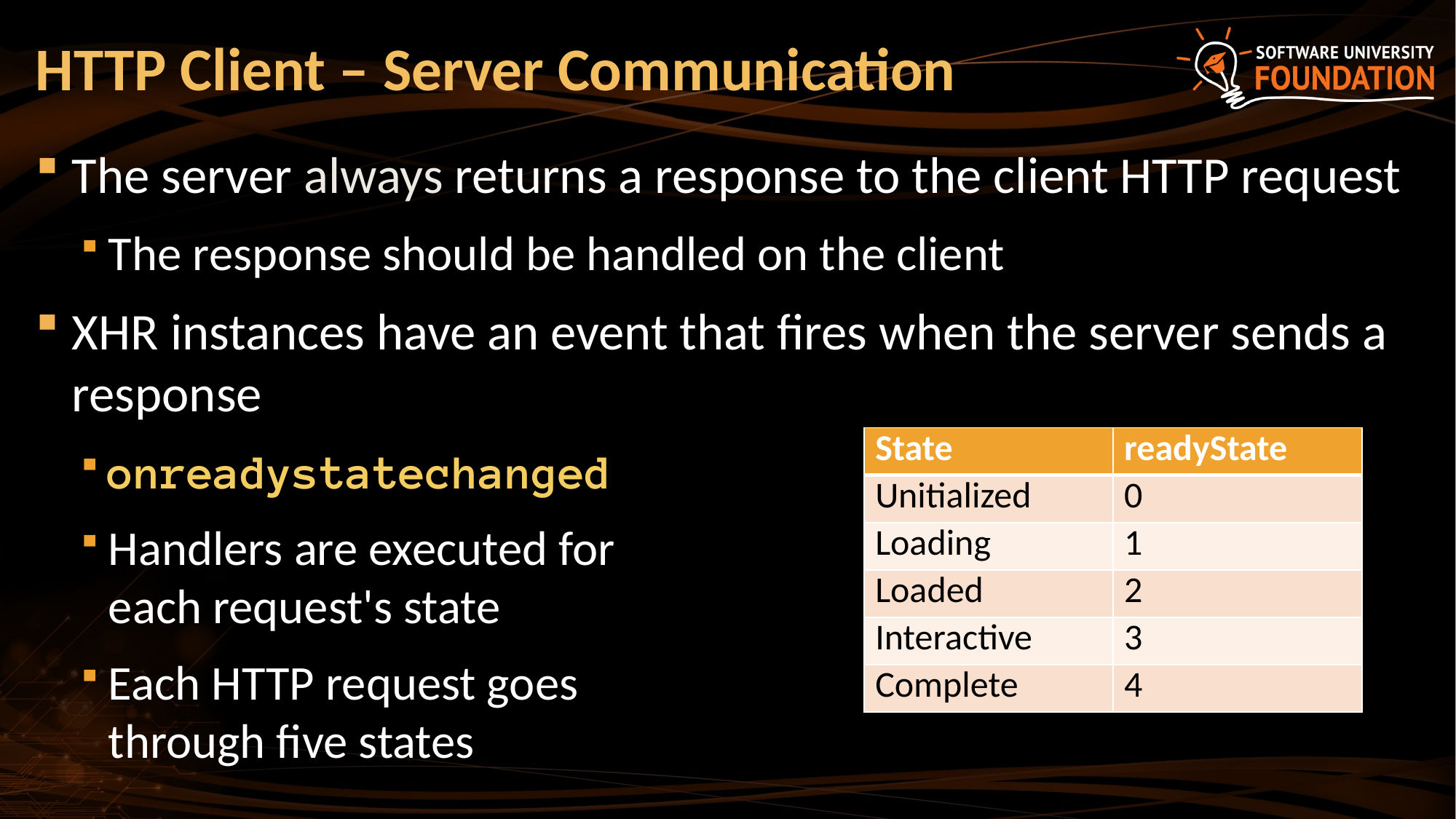

# HTTP Client – Server Communication
The server always returns a response to the client HTTP request
The response should be handled on the client
XHR instances have an event that fires when the server sends a response
onreadystatechanged
Handlers are executed for
each request's state
Each HTTP request goes
through five states

| State | readyState |
| --- | --- |
| Unitialized | 0 |
| Loading | 1 |
| Loaded | 2 |
| Interactive | 3 |
| Complete | 4 |